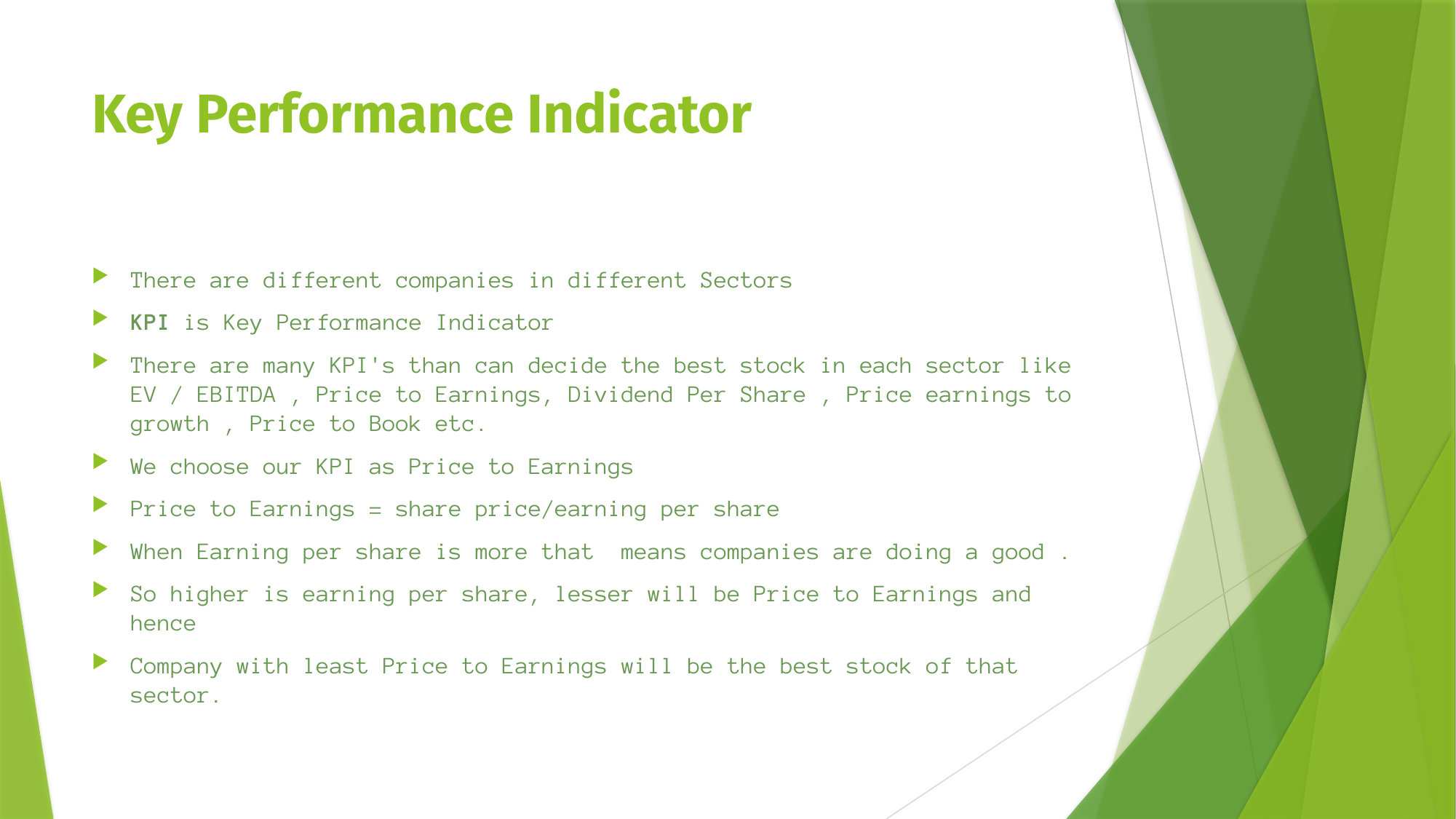

# Key Performance Indicator
There are different companies in different Sectors
KPI is Key Performance Indicator
There are many KPI's than can decide the best stock in each sector like EV / EBITDA , Price to Earnings, Dividend Per Share , Price earnings to growth , Price to Book etc.
We choose our KPI as Price to Earnings
Price to Earnings = share price/earning per share
When Earning per share is more that  means companies are doing a good .
So higher is earning per share, lesser will be Price to Earnings and hence
Company with least Price to Earnings will be the best stock of that sector.